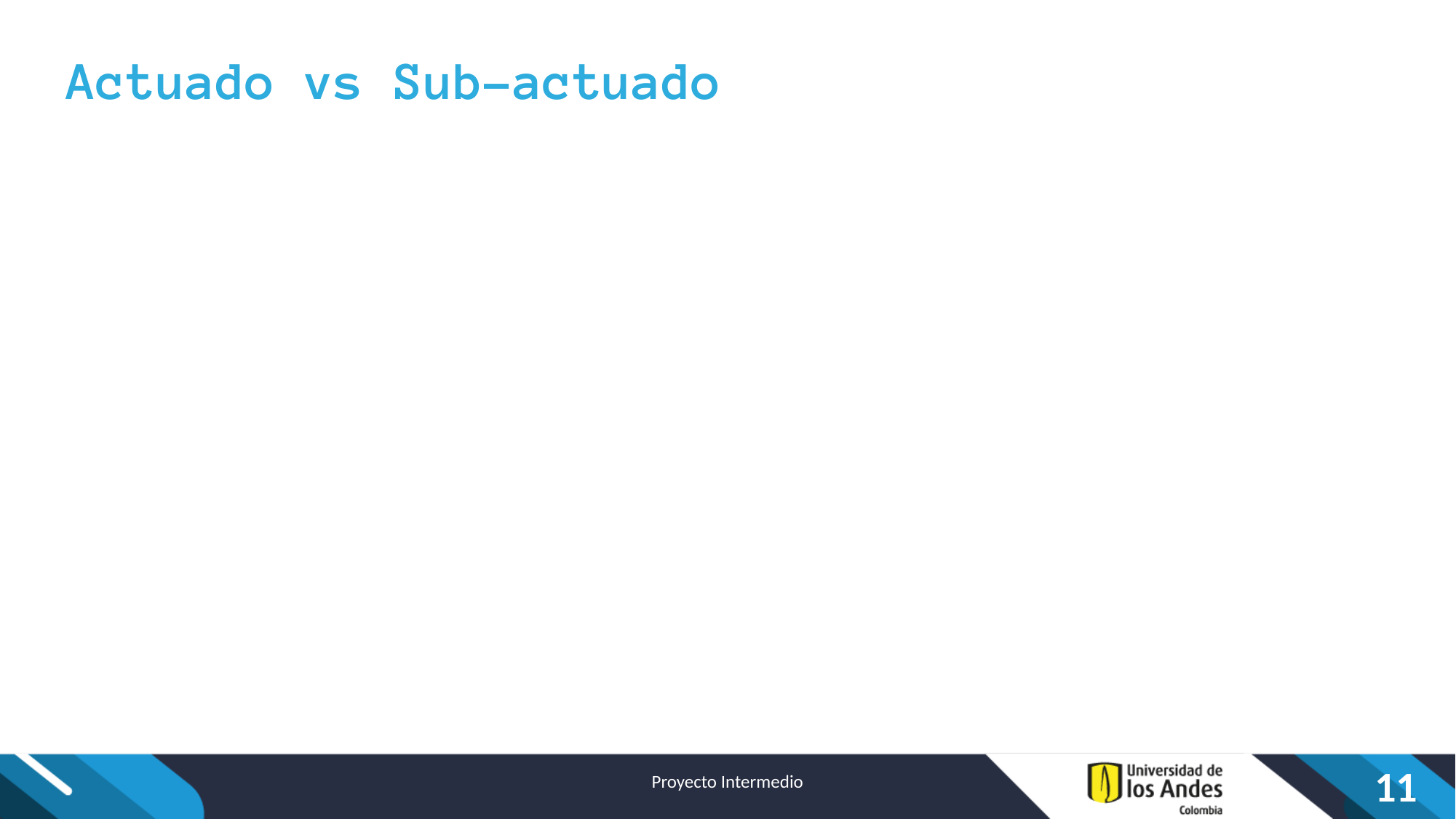

# Actuado vs Sub-actuado
Proyecto Intermedio
11